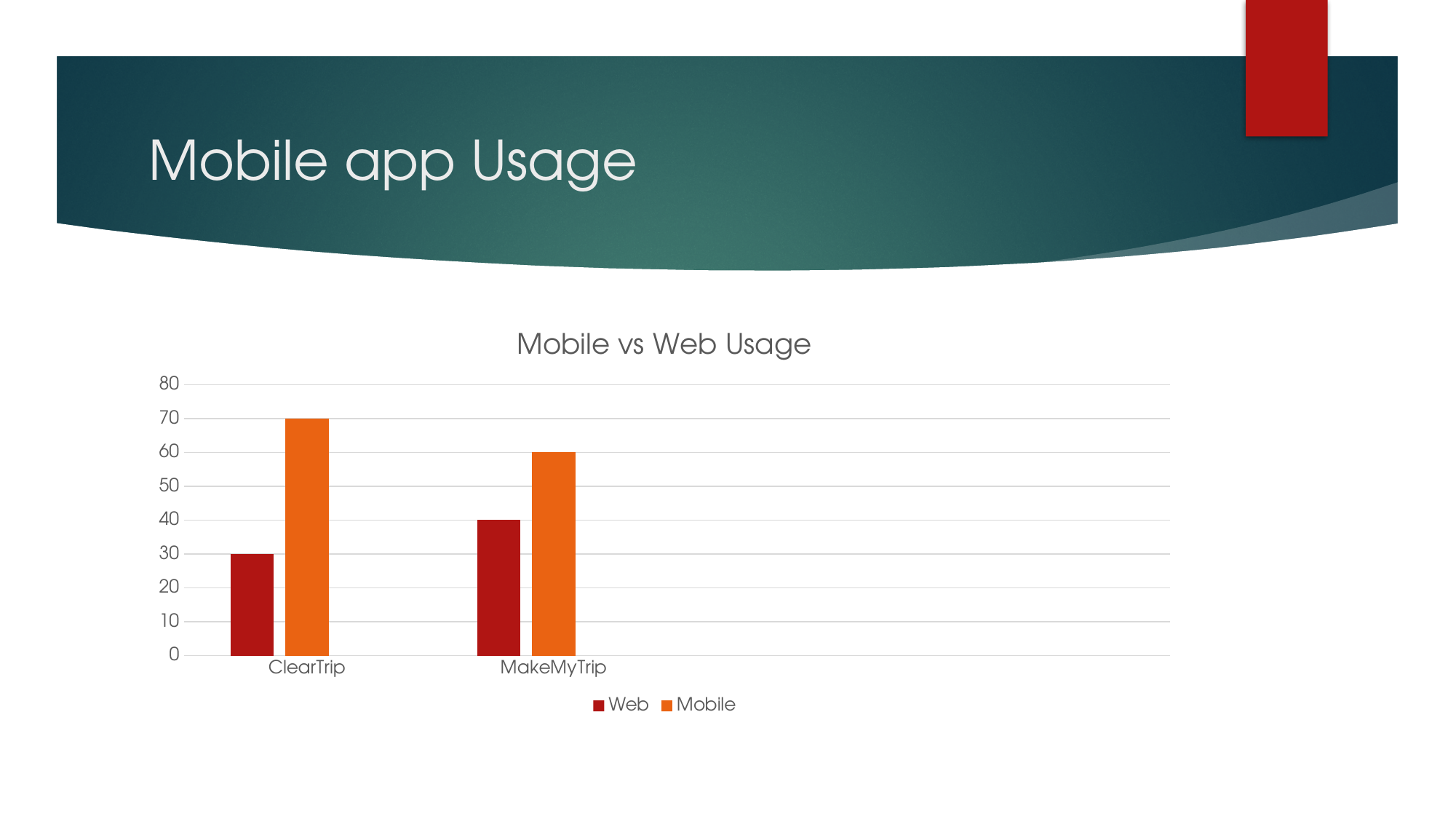

# Mobile app Usage

### Chart: Mobile vs Web Usage

| Category | Web | Mobile | Column1 |
|---|---|---|---|
| ClearTrip | 30.0 | 70.0 | None |
| MakeMyTrip | 40.0 | 60.0 | None |